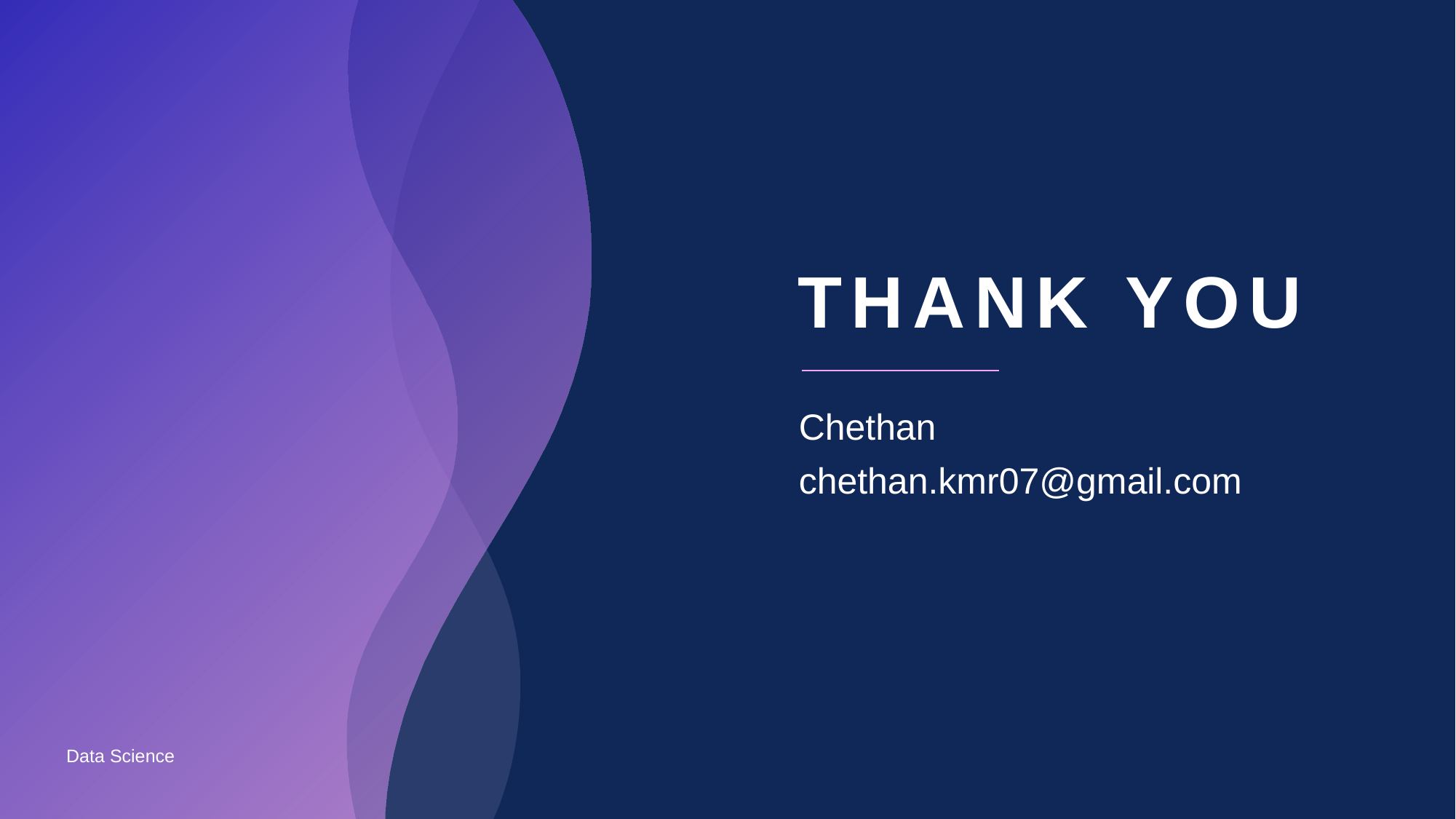

# THANK YOU
Chethan
chethan.kmr07@gmail.com

Data Science